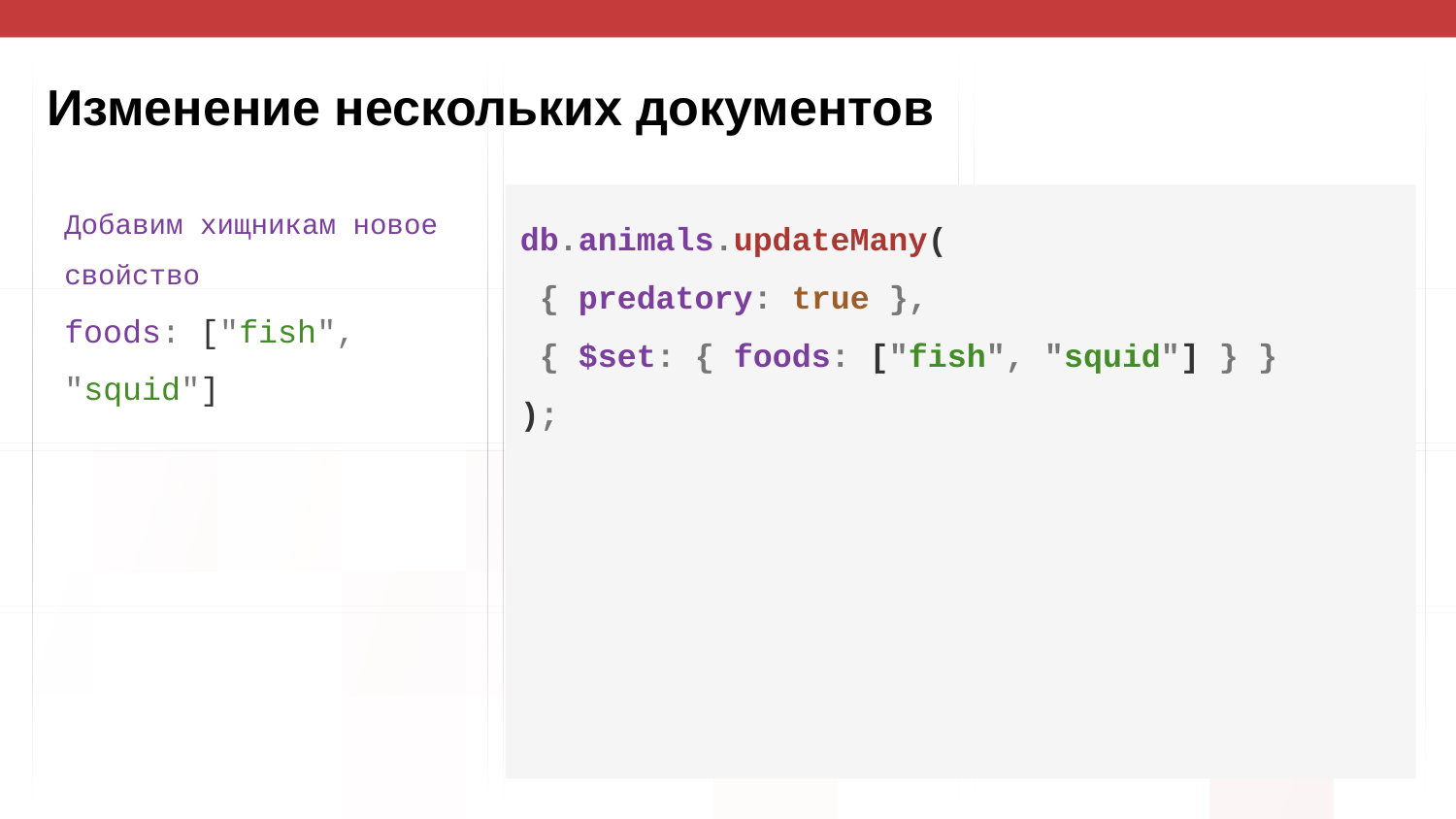

# Изменение нескольких документов

Добавим хищникам новое свойство
foods: ["fish", "squid"]

db.animals.updateMany(
 { predatory: true },
 { $set: { foods: ["fish", "squid"] } }
);